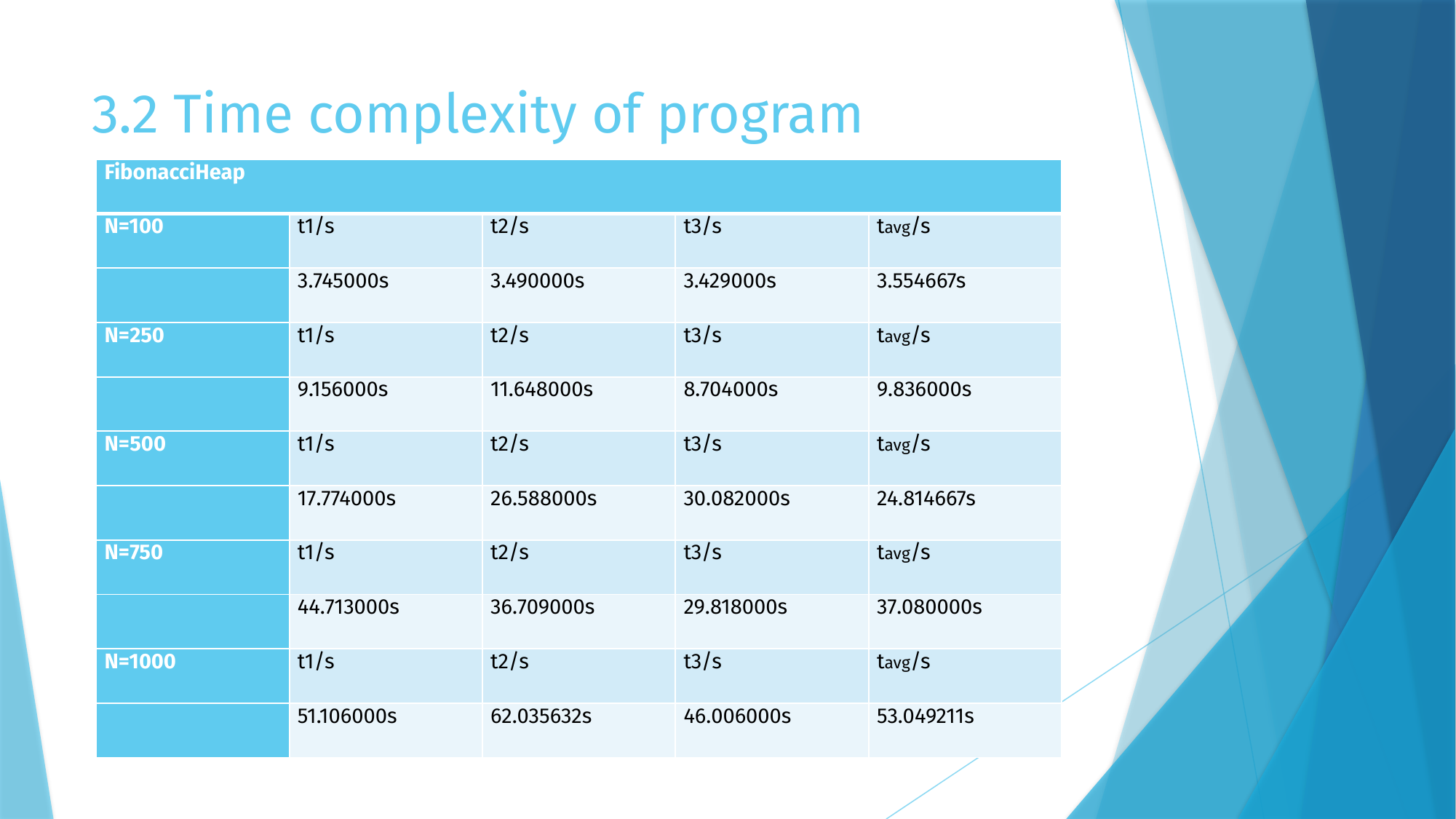

# 3.2 Time complexity of program
| FibonacciHeap |  |  |  |  |
| --- | --- | --- | --- | --- |
| N=100 | t1/s | t2/s | t3/s | tavg/s |
|  | 3.745000s | 3.490000s | 3.429000s | 3.554667s |
| N=250 | t1/s | t2/s | t3/s | tavg/s |
|  | 9.156000s | 11.648000s | 8.704000s | 9.836000s |
| N=500 | t1/s | t2/s | t3/s | tavg/s |
|  | 17.774000s | 26.588000s | 30.082000s | 24.814667s |
| N=750 | t1/s | t2/s | t3/s | tavg/s |
|  | 44.713000s | 36.709000s | 29.818000s | 37.080000s |
| N=1000 | t1/s | t2/s | t3/s | tavg/s |
|  | 51.106000s | 62.035632s | 46.006000s | 53.049211s |